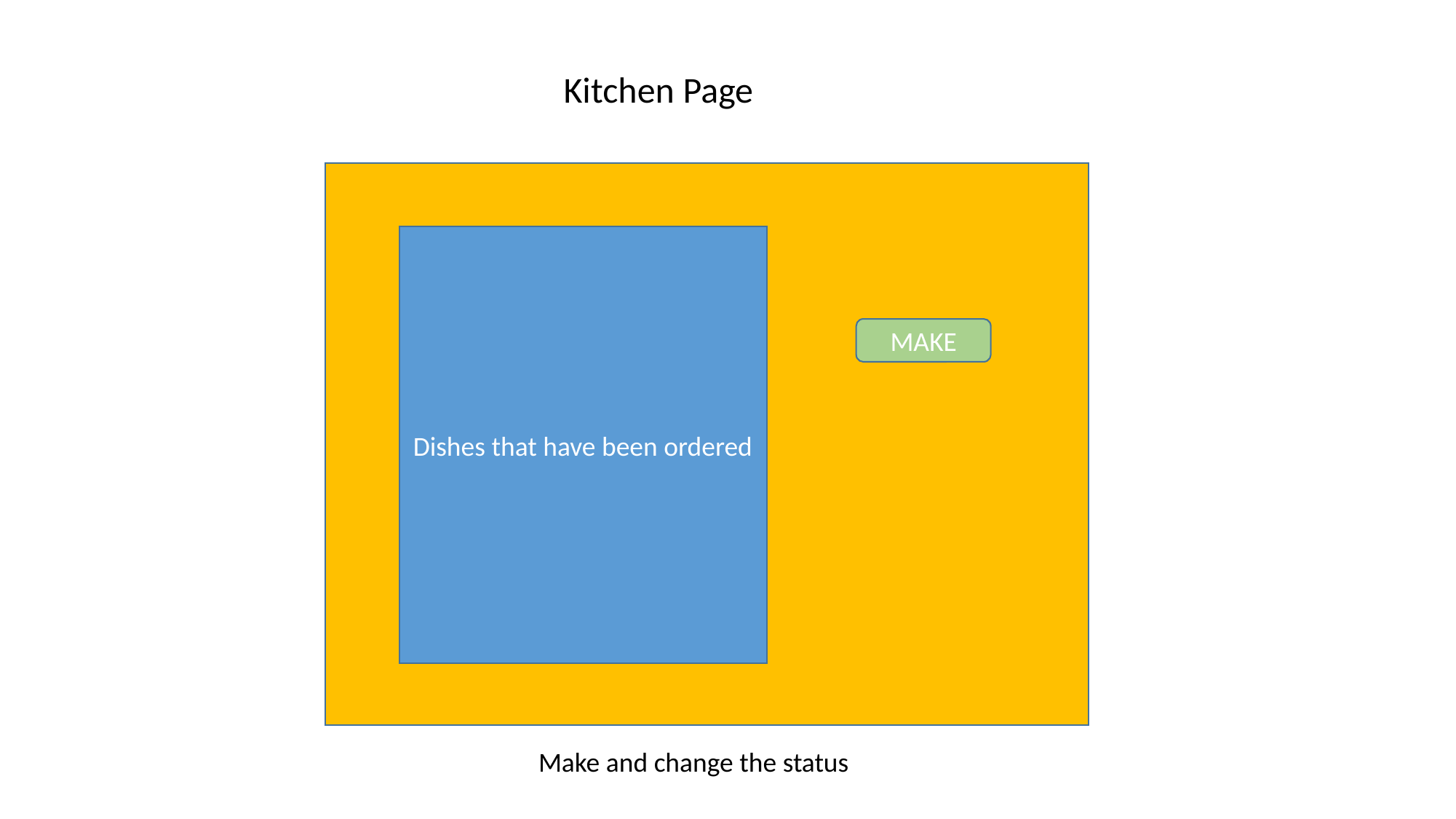

Kitchen Page

Dishes that have been ordered
MAKE
Make and change the status